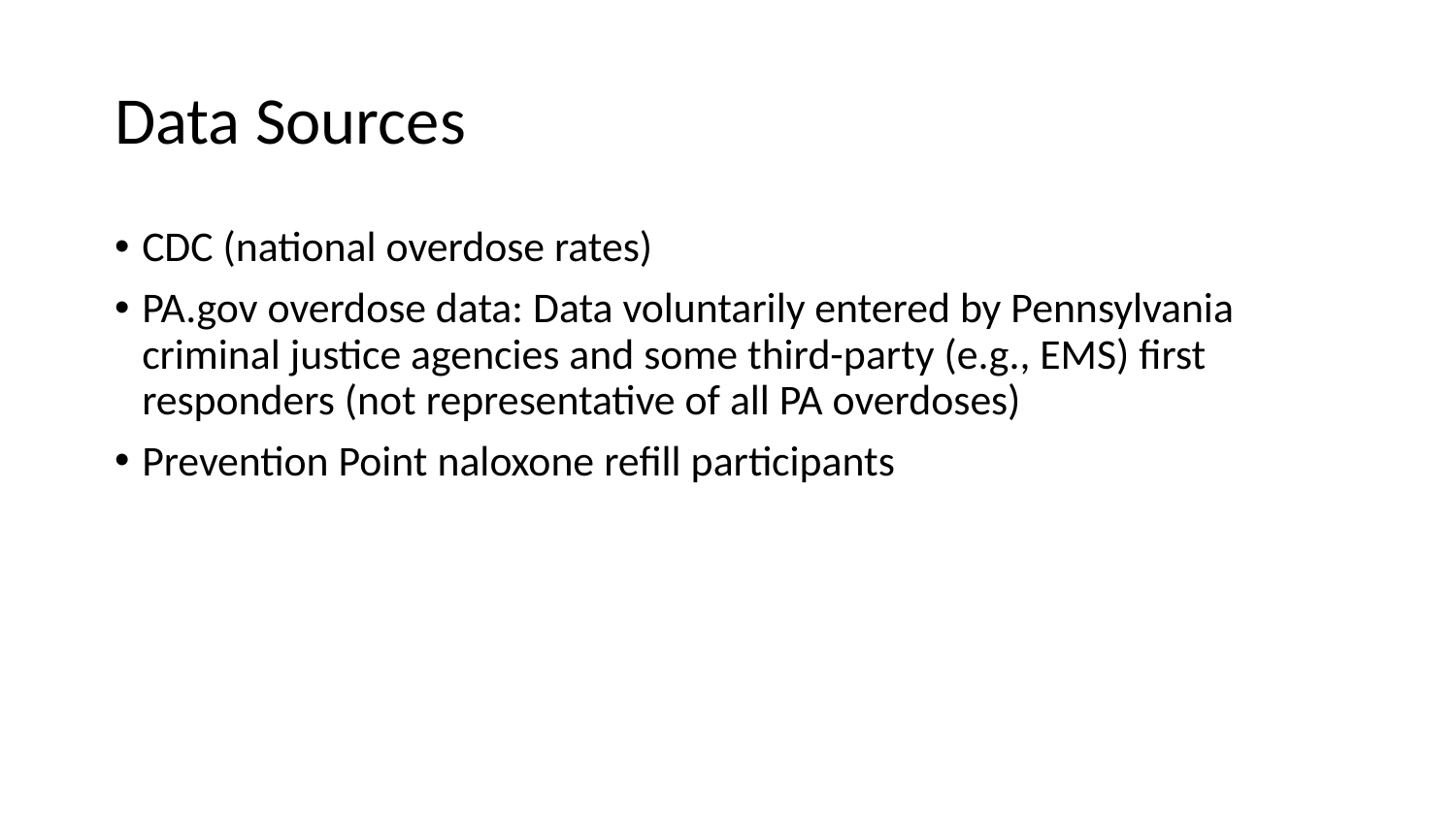

# Data Sources
CDC (national overdose rates)
PA.gov overdose data: Data voluntarily entered by Pennsylvania criminal justice agencies and some third-party (e.g., EMS) first responders (not representative of all PA overdoses)
Prevention Point naloxone refill participants